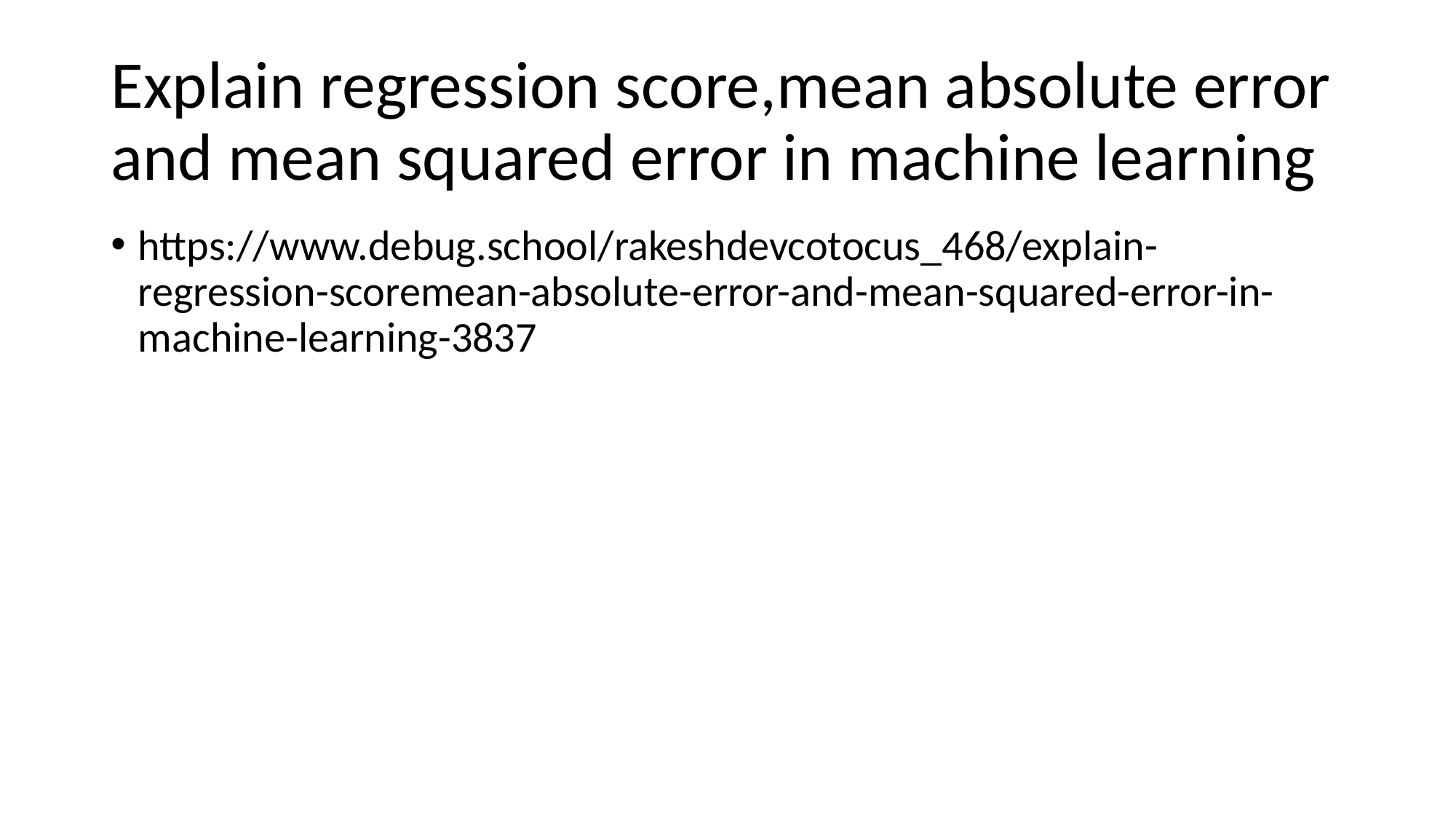

# Explain regression score,mean absolute error and mean squared error in machine learning
https://www.debug.school/rakeshdevcotocus_468/explain-regression-scoremean-absolute-error-and-mean-squared-error-in-machine-learning-3837